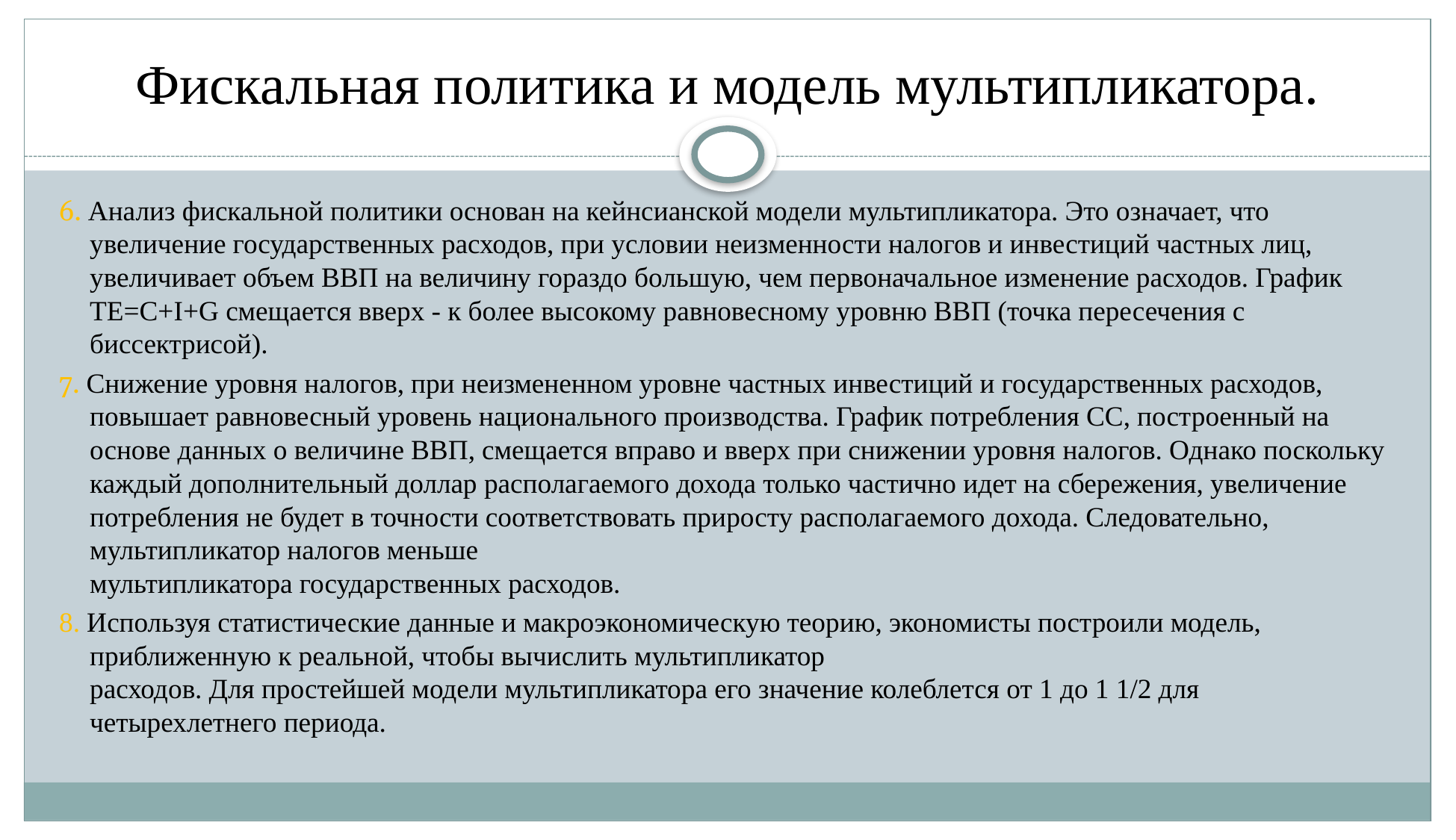

# Фискальная политика и модель мультипликатора.
6. Анализ фискальной политики основан на кейнсианской модели мультипликатора. Это означает, что увеличение государственных расходов, при условии неизменности налогов и инвестиций частных лиц, увеличивает объем ВВП на величину гораздо большую, чем первоначальное изменение расходов. График ТЕ=С+I+G смещается вверх - к более высокому равновесному уровню ВВП (точка пересечения с биссектрисой).
7. Снижение уровня налогов, при неизмененном уровне частных инвестиций и государственных расходов, повышает равновесный уровень национального производства. График потребления СС, построенный на основе данных о величине ВВП, смещается вправо и вверх при снижении уровня налогов. Однако поскольку
каждый дополнительный доллар располагаемого дохода только частично идет на сбережения, увеличение потребления не будет в точности соответствовать приросту располагаемого дохода. Следовательно, мультипликатор налогов меньше
мультипликатора государственных расходов.
8. Используя статистические данные и макроэкономическую теорию, экономисты построили модель, приближенную к реальной, чтобы вычислить мультипликатор
расходов. Для простейшей модели мультипликатора его значение колеблется от 1 до 1 1/2 для четырехлетнего периода.